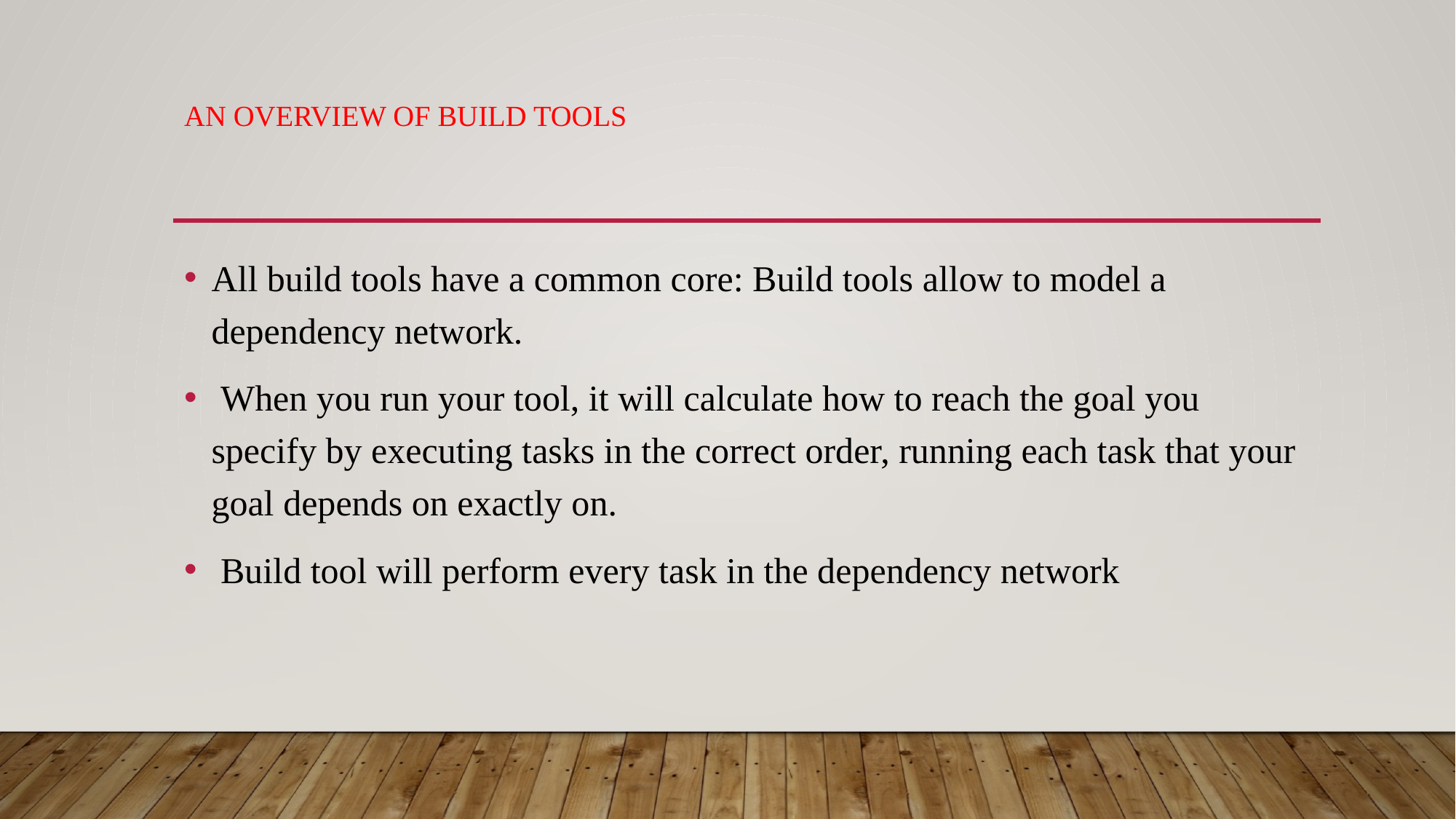

# An Overview of Build Tools
All build tools have a common core: Build tools allow to model a dependency network.
 When you run your tool, it will calculate how to reach the goal you specify by executing tasks in the correct order, running each task that your goal depends on exactly on.
 Build tool will perform every task in the dependency network